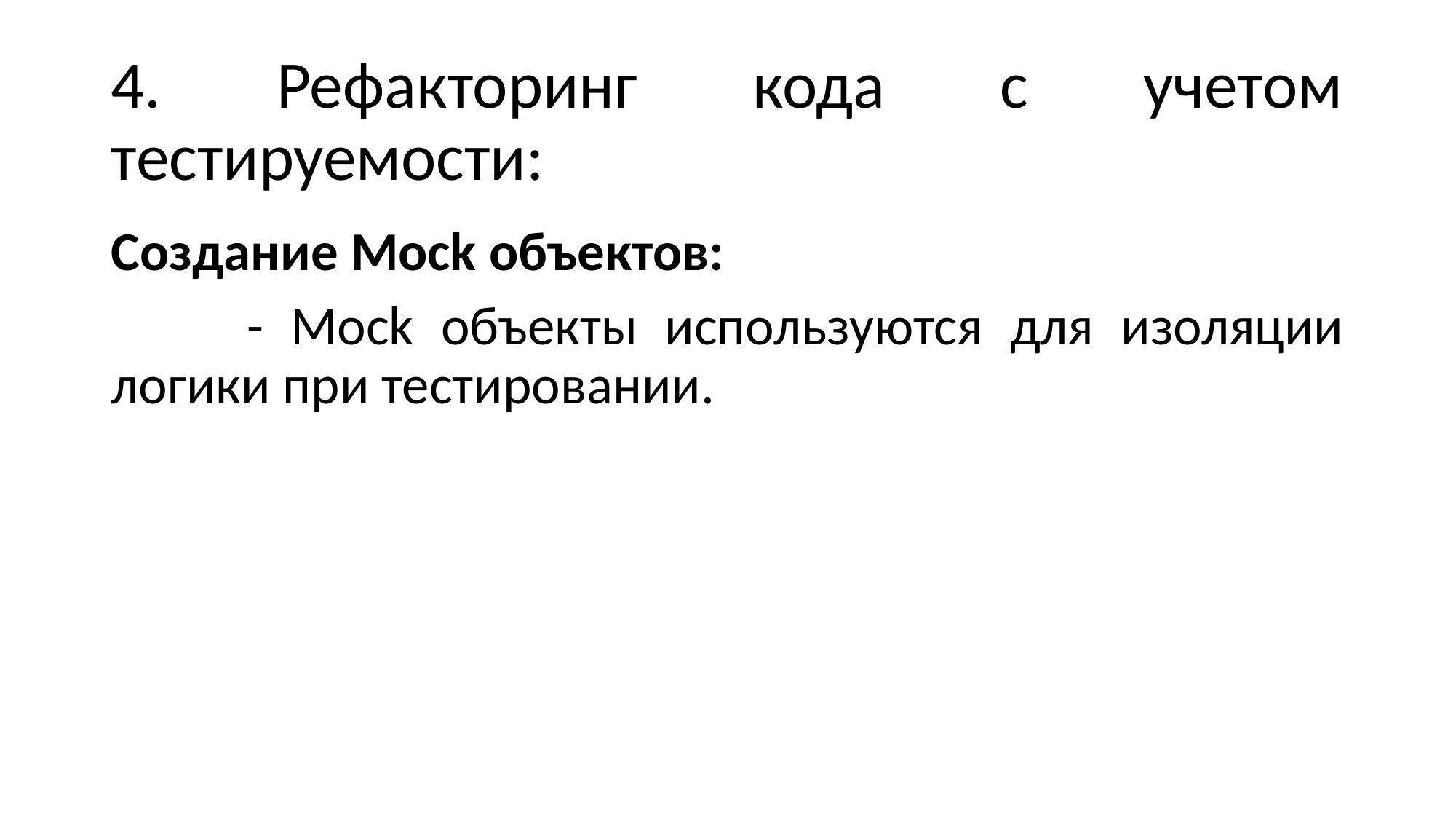

# 4. Рефакторинг кода с учетом тестируемости:
Создание Mock объектов:
     - Mock объекты используются для изоляции логики при тестировании.